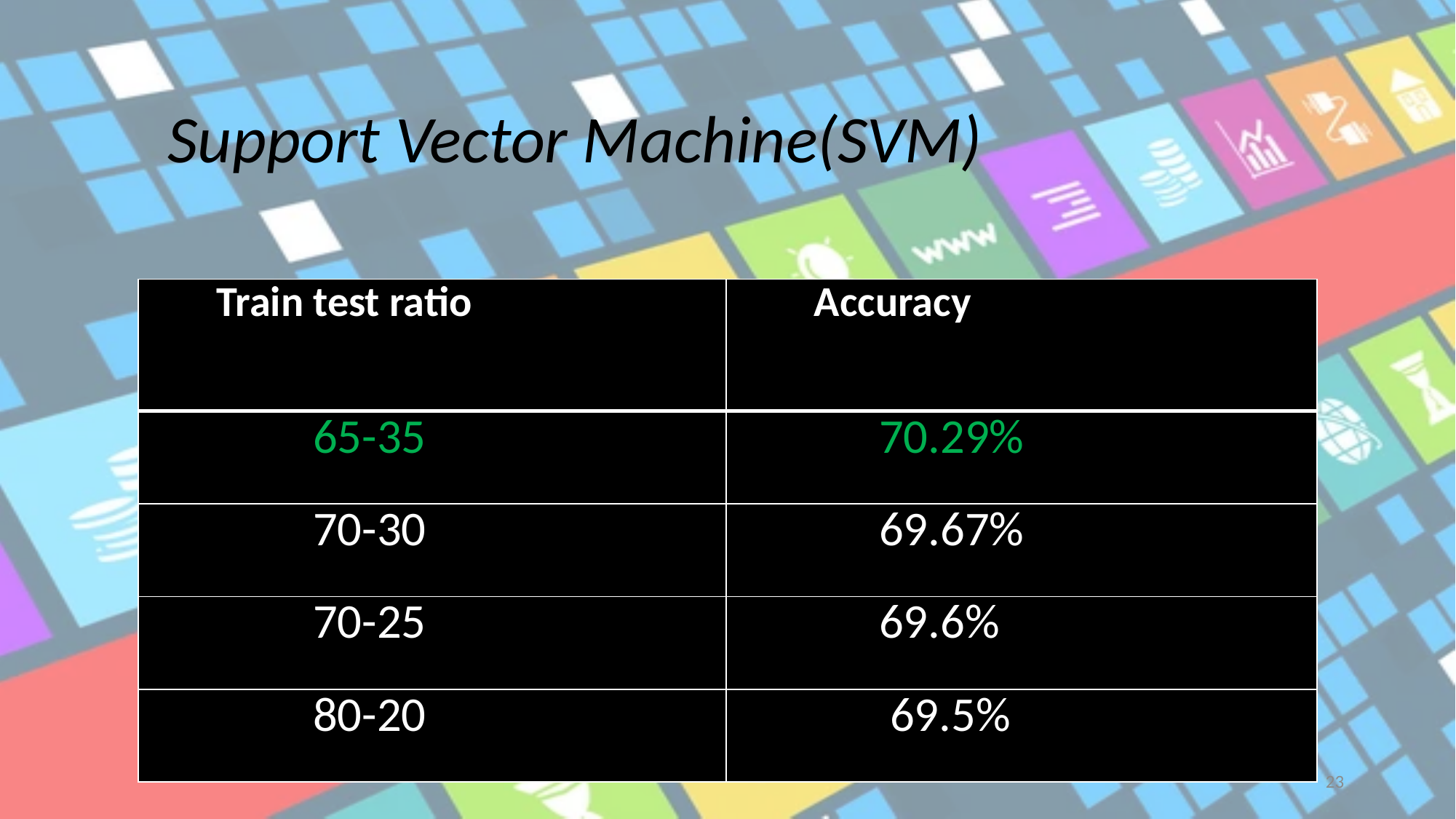

Support Vector Machine(SVM)

| Train test ratio | Accuracy |
| --- | --- |
| 65-35 | 70.29% |
| 70-30 | 69.67% |
| 70-25 | 69.6% |
| 80-20 | 69.5% |
23